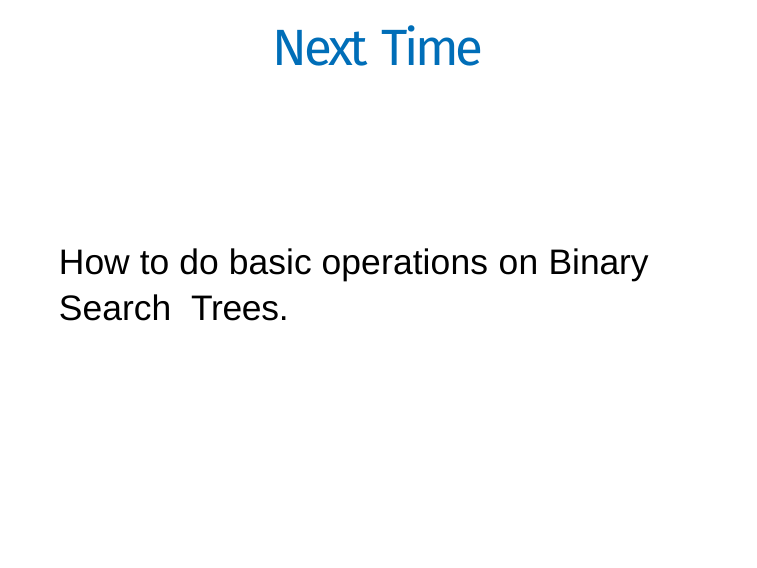

Next Time
How to do basic operations on Binary Search  Trees.